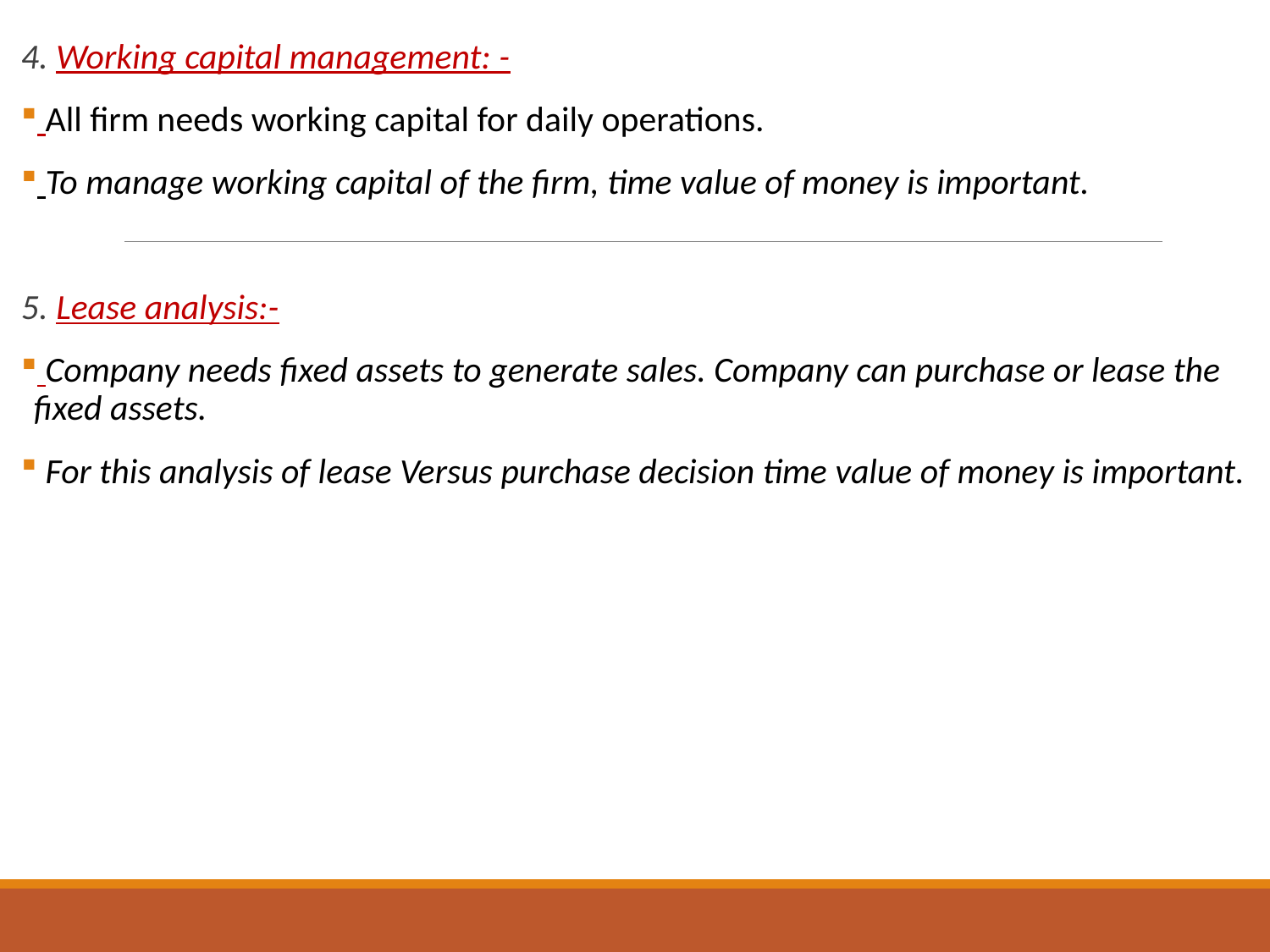

4. Working capital management: -
 All firm needs working capital for daily operations.
 To manage working capital of the firm, time value of money is important.

5. Lease analysis:-
 Company needs fixed assets to generate sales. Company can purchase or lease the fixed assets.
 For this analysis of lease Versus purchase decision time value of money is important.